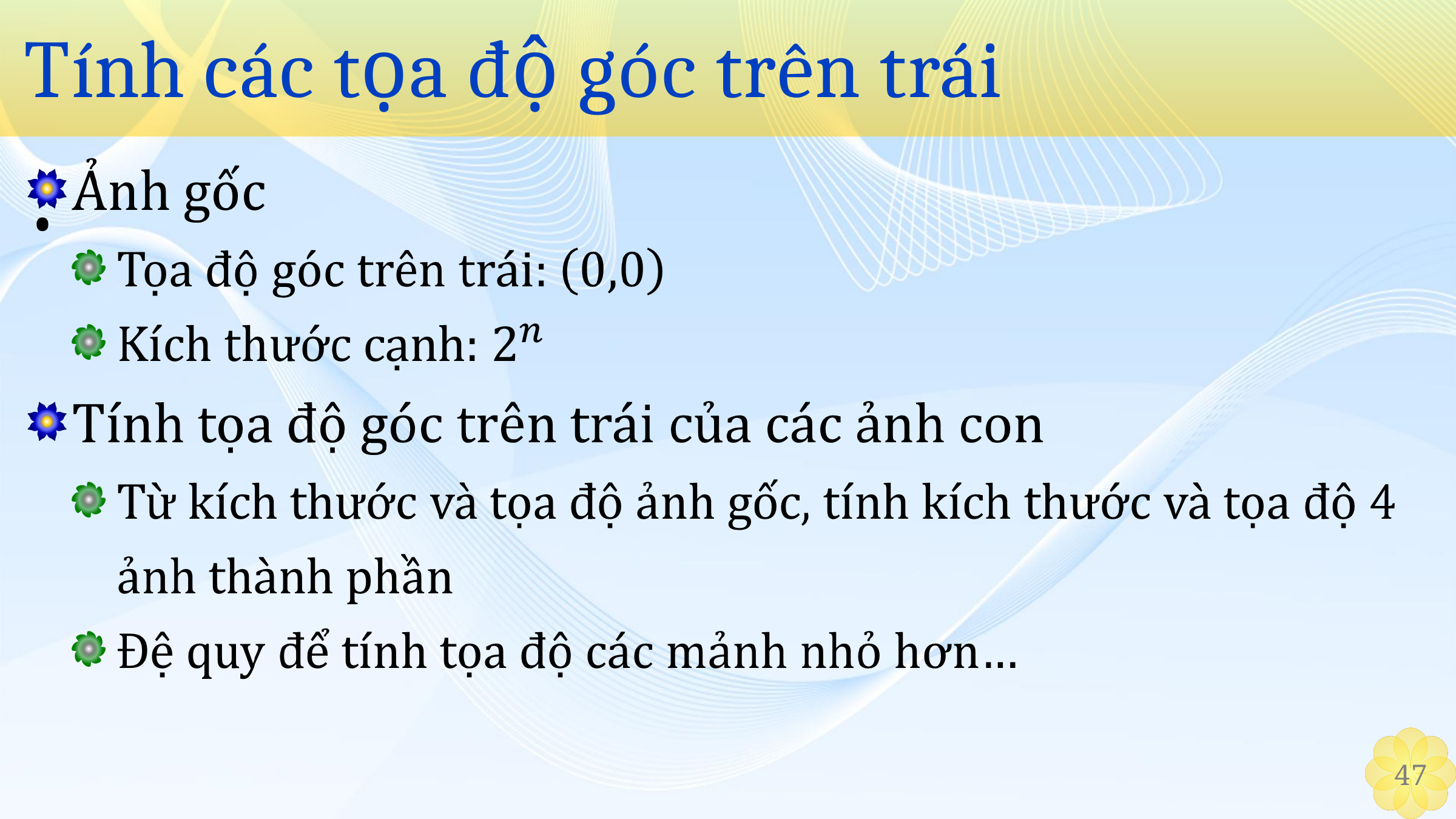

# Tính các tọa độ góc trên trái

47